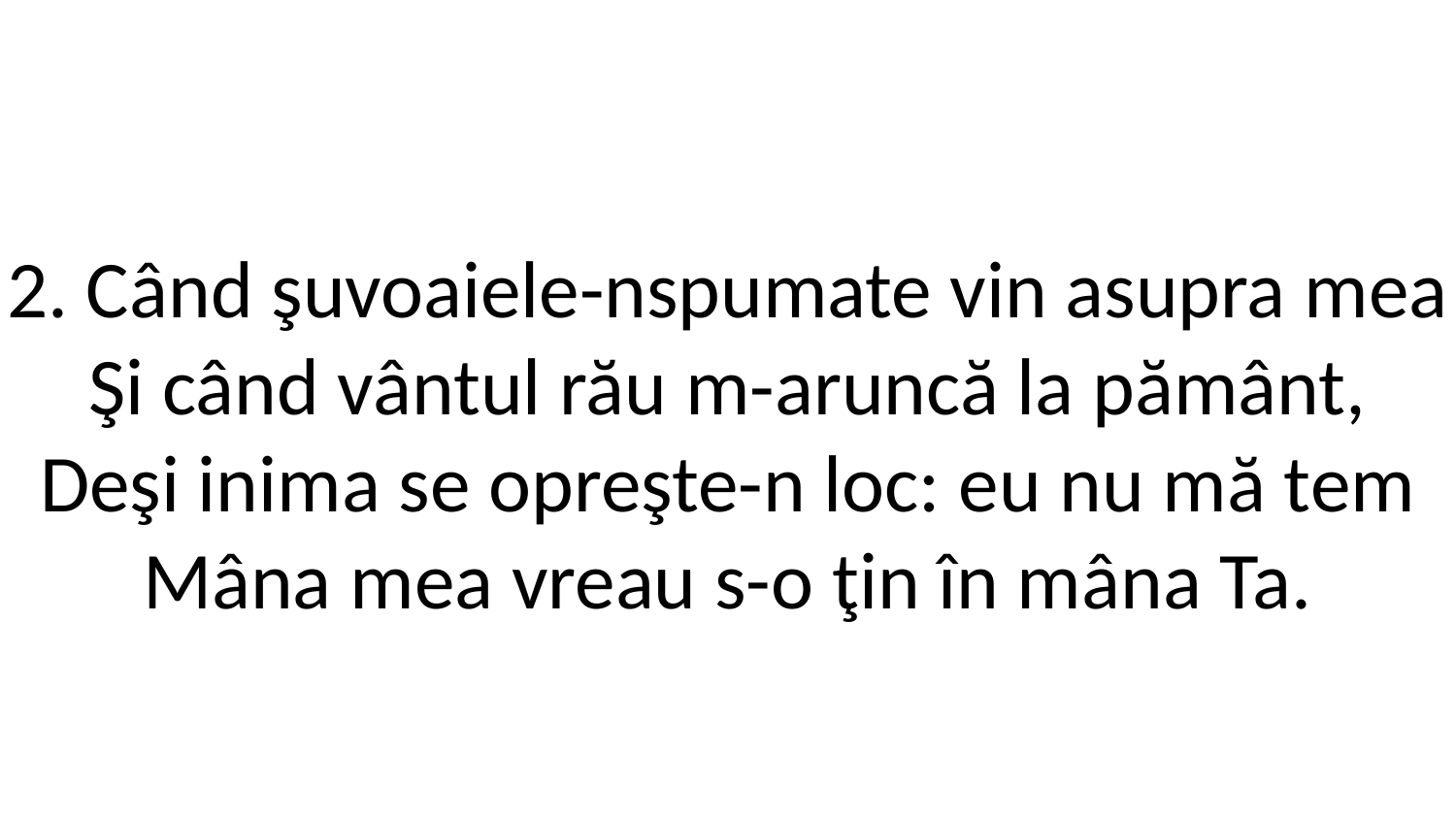

2. Când şuvoaiele-nspumate vin asupra mea
Şi când vântul rău m-aruncă la pământ,
Deşi inima se opreşte-n loc: eu nu mă tem
Mâna mea vreau s-o ţin în mâna Ta.